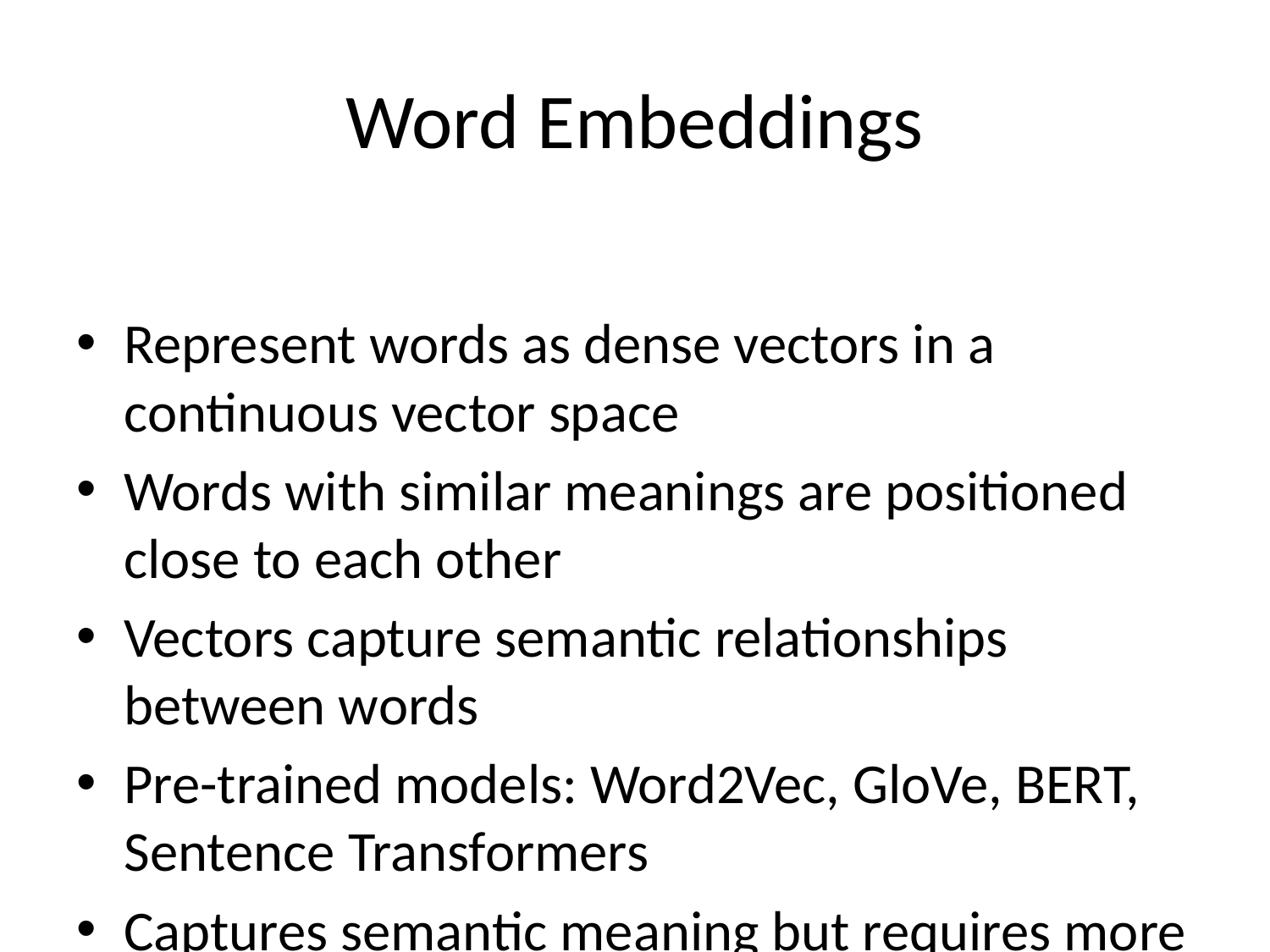

# Word Embeddings

Represent words as dense vectors in a continuous vector space
Words with similar meanings are positioned close to each other
Vectors capture semantic relationships between words
Pre-trained models: Word2Vec, GloVe, BERT, Sentence Transformers
Captures semantic meaning but requires more computational resources